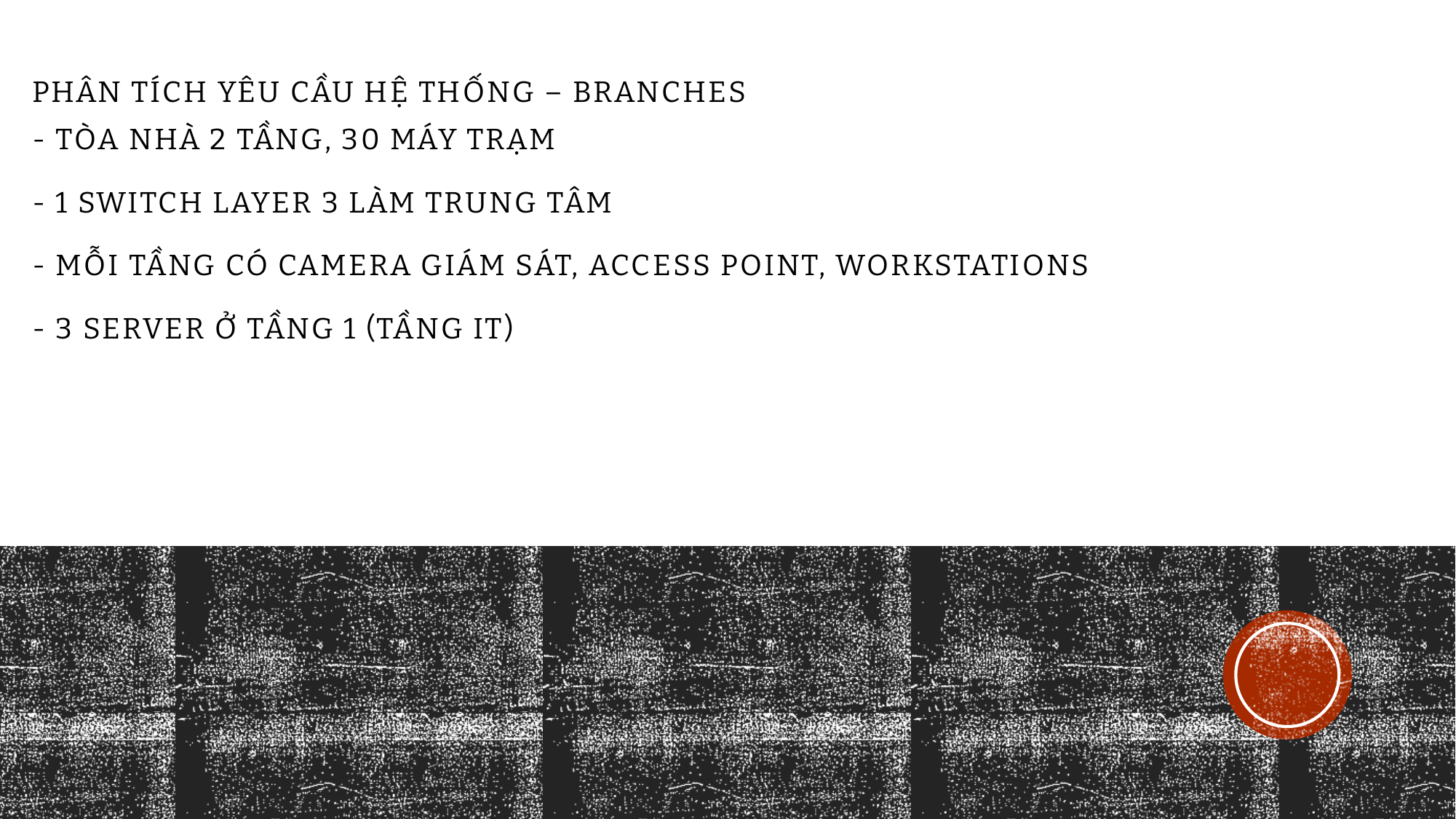

# Phân tích yêu cầu hệ thống – Branches - Tòa nhà 2 tầng, 30 máy trạm - 1 switch layer 3 làm trung tâm - Mỗi tầng có camera giám sát, access point, workstations - 3 server ở tầng 1 (tầng it)